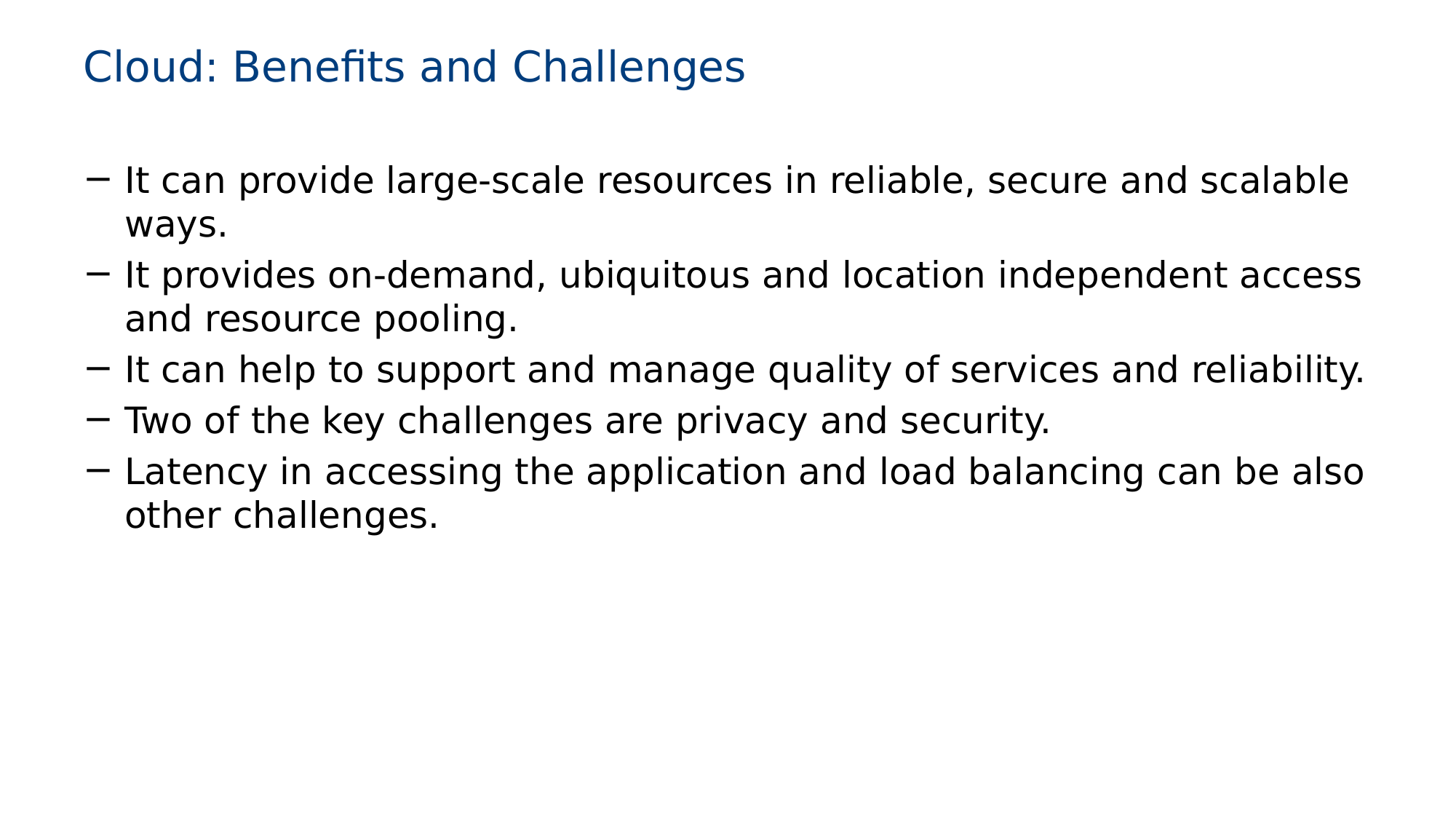

# Cloud: Benefits and Challenges
It can provide large-scale resources in reliable, secure and scalable ways.
It provides on-demand, ubiquitous and location independent access and resource pooling.
It can help to support and manage quality of services and reliability.
Two of the key challenges are privacy and security.
Latency in accessing the application and load balancing can be also other challenges.